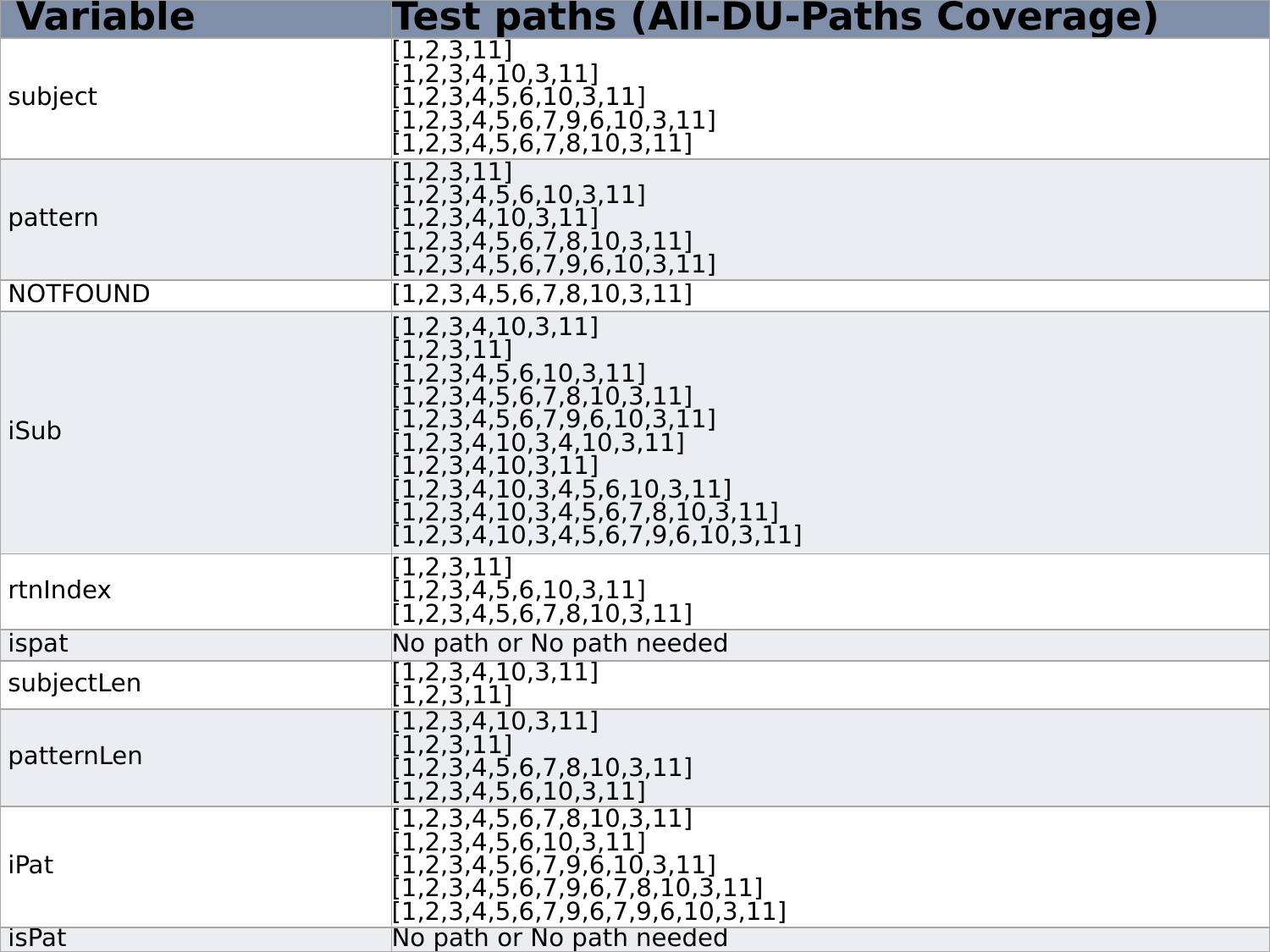

# Example: AUC
| Variable | Test paths (All-DU-Paths Coverage) |
| --- | --- |
| subject | [1,2,3,11] [1,2,3,4,10,3,11] [1,2,3,4,5,6,10,3,11] [1,2,3,4,5,6,7,9,6,10,3,11] [1,2,3,4,5,6,7,8,10,3,11] |
| pattern | [1,2,3,11] [1,2,3,4,5,6,10,3,11] [1,2,3,4,10,3,11] [1,2,3,4,5,6,7,8,10,3,11] [1,2,3,4,5,6,7,9,6,10,3,11] |
| NOTFOUND | [1,2,3,4,5,6,7,8,10,3,11] |
| iSub | [1,2,3,4,10,3,11] [1,2,3,11] [1,2,3,4,5,6,10,3,11] [1,2,3,4,5,6,7,8,10,3,11] [1,2,3,4,5,6,7,9,6,10,3,11] [1,2,3,4,10,3,4,10,3,11] [1,2,3,4,10,3,11] [1,2,3,4,10,3,4,5,6,10,3,11] [1,2,3,4,10,3,4,5,6,7,8,10,3,11] [1,2,3,4,10,3,4,5,6,7,9,6,10,3,11] |
| rtnIndex | [1,2,3,11] [1,2,3,4,5,6,10,3,11] [1,2,3,4,5,6,7,8,10,3,11] |
| ispat | No path or No path needed |
| subjectLen | [1,2,3,4,10,3,11] [1,2,3,11] |
| patternLen | [1,2,3,4,10,3,11] [1,2,3,11] [1,2,3,4,5,6,7,8,10,3,11] [1,2,3,4,5,6,10,3,11] |
| iPat | [1,2,3,4,5,6,7,8,10,3,11] [1,2,3,4,5,6,10,3,11] [1,2,3,4,5,6,7,9,6,10,3,11] [1,2,3,4,5,6,7,9,6,7,8,10,3,11] [1,2,3,4,5,6,7,9,6,7,9,6,10,3,11] |
| isPat | No path or No path needed |